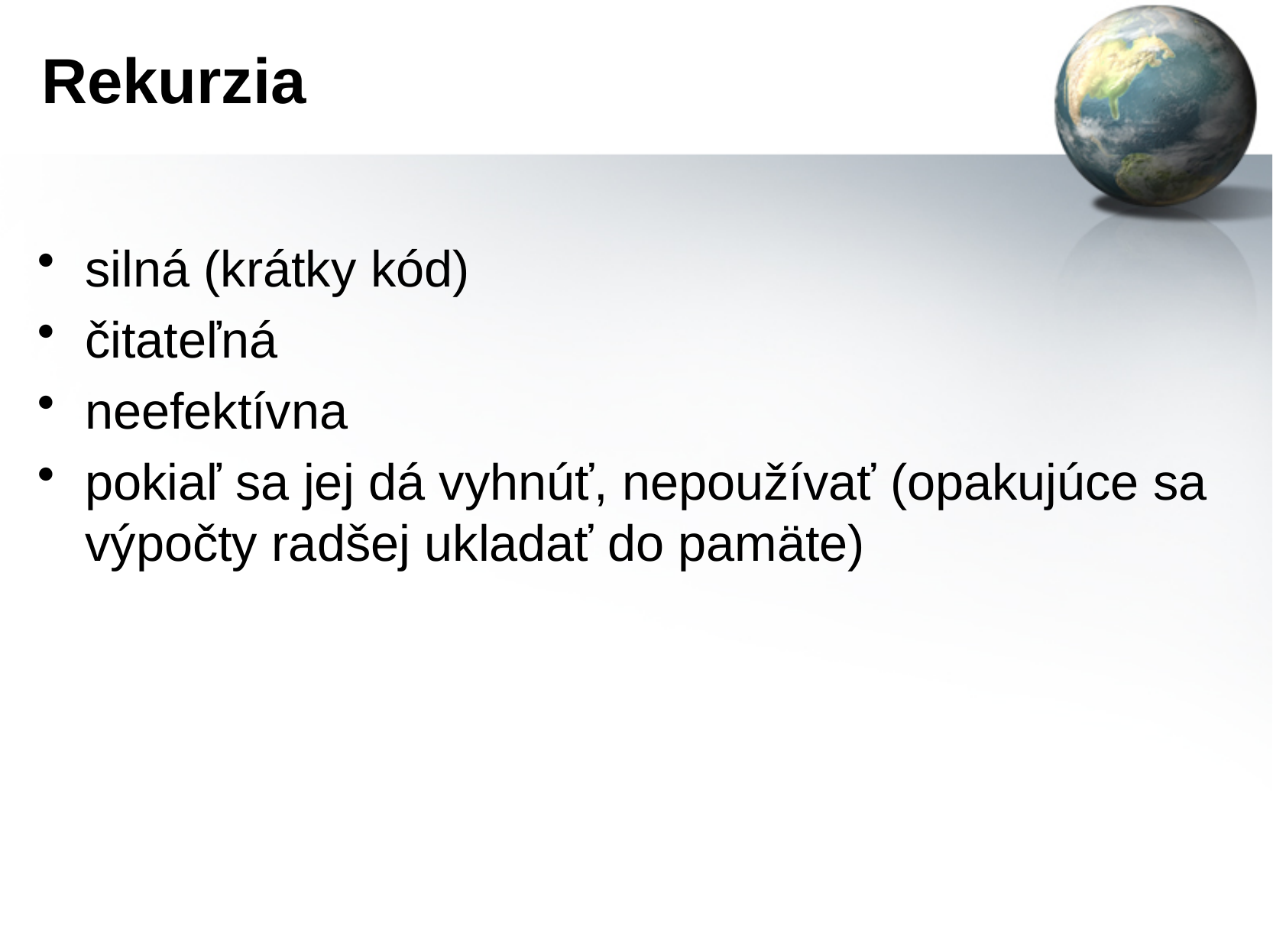

# Rekurzia
silná (krátky kód)
čitateľná
neefektívna
pokiaľ sa jej dá vyhnúť, nepoužívať (opakujúce sa výpočty radšej ukladať do pamäte)